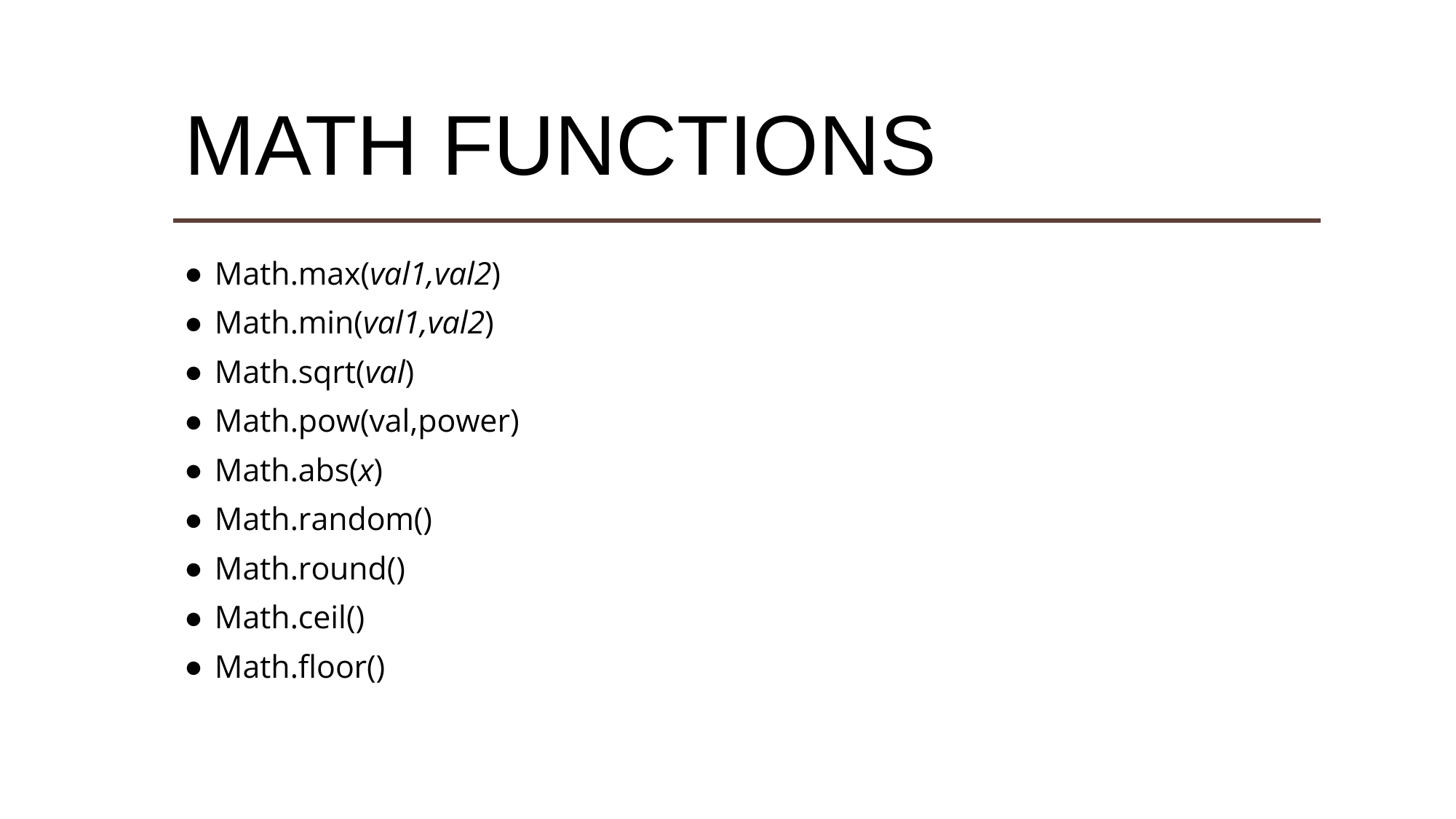

# MATH FUNCTIONS
Math.max(val1,val2)
Math.min(val1,val2)
Math.sqrt(val)
Math.pow(val,power)
Math.abs(x)
Math.random()
Math.round()
Math.ceil()
Math.floor()